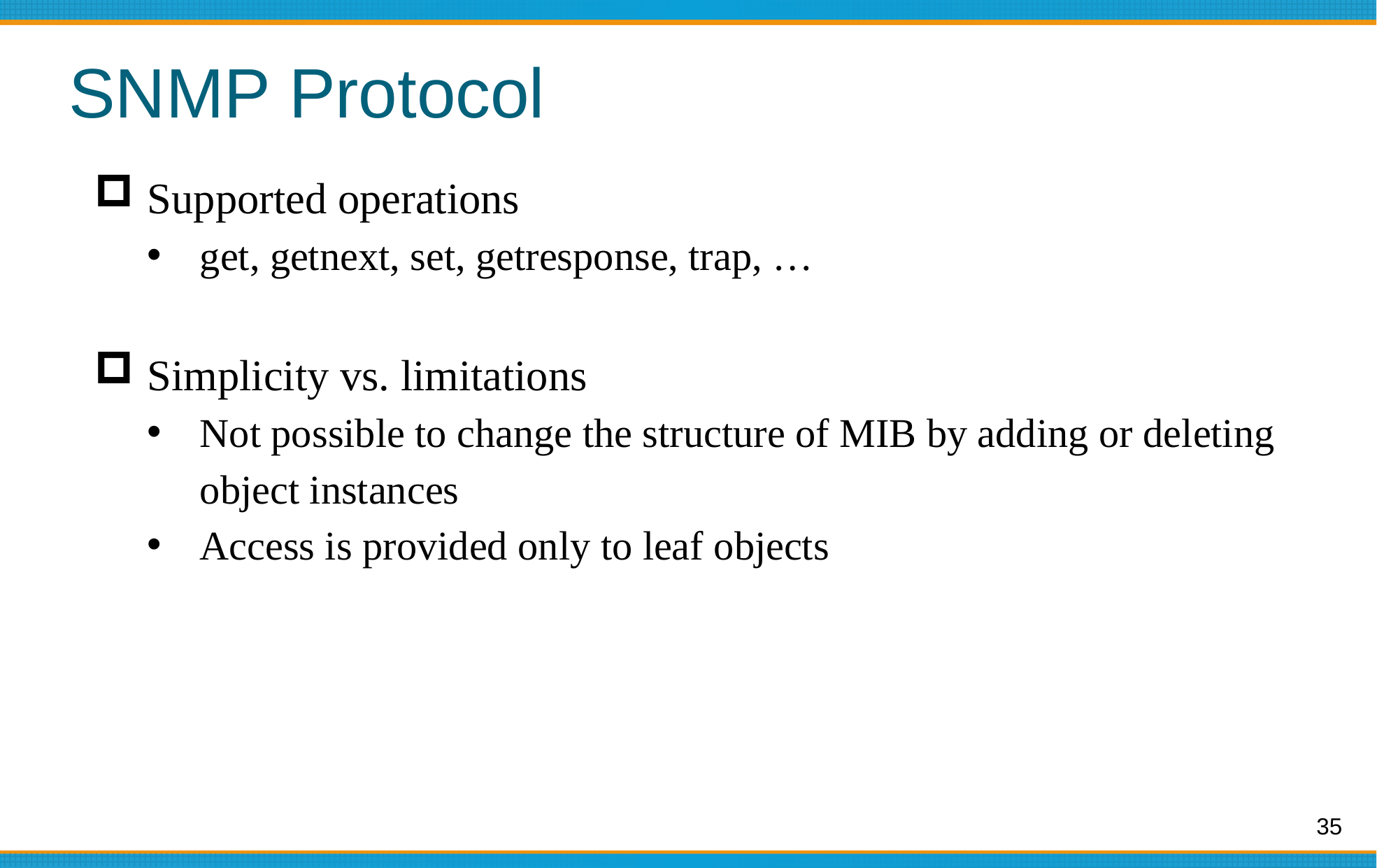

# SNMP Protocol
Supported operations
get, getnext, set, getresponse, trap, …

Simplicity vs. limitations
Not possible to change the structure of MIB by adding or deleting object instances
Access is provided only to leaf objects
35